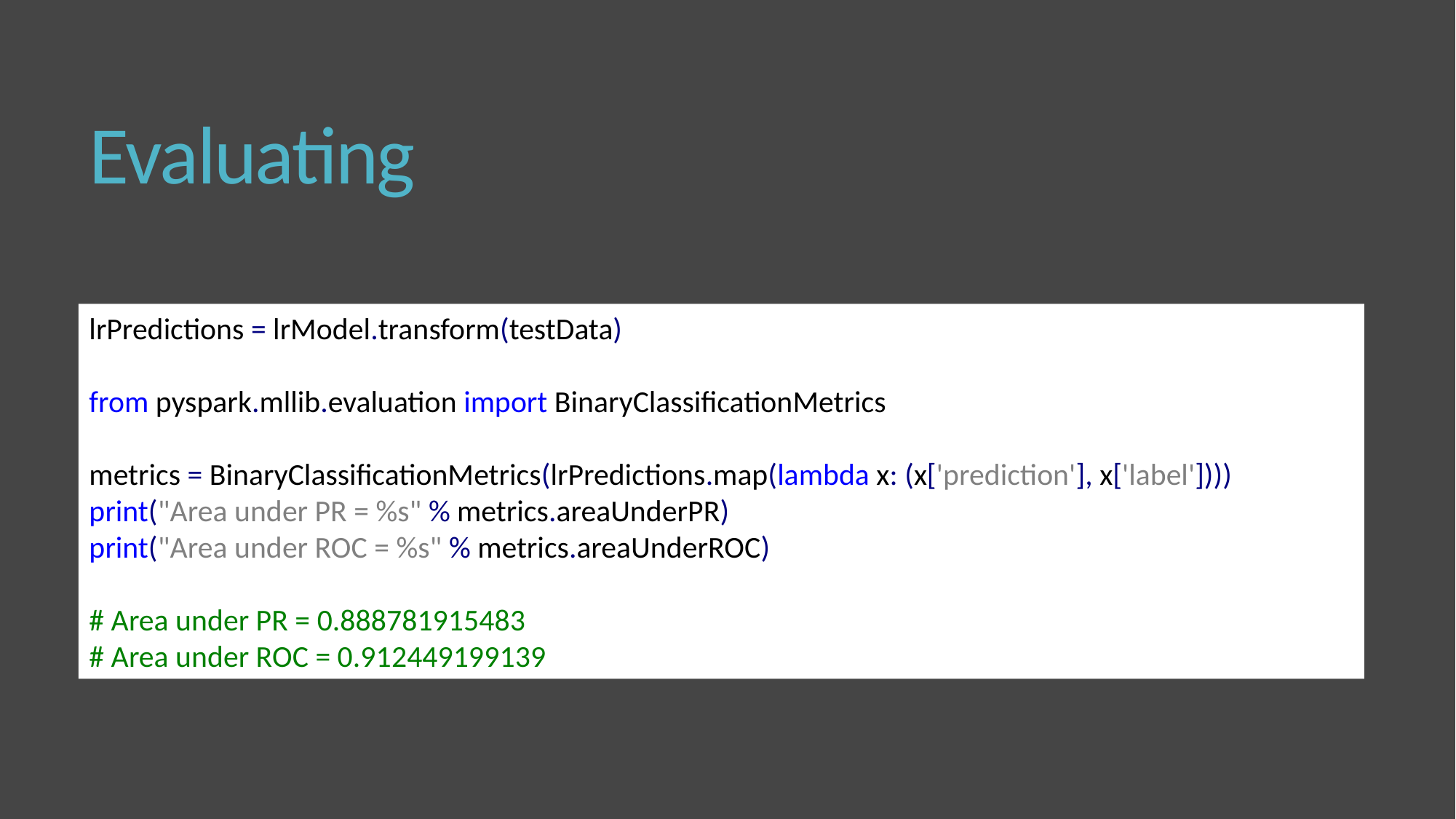

# Evaluating
lrPredictions = lrModel.transform(testData)

from pyspark.mllib.evaluation import BinaryClassificationMetrics

metrics = BinaryClassificationMetrics(lrPredictions.map(lambda x: (x['prediction'], x['label'])))
print("Area under PR = %s" % metrics.areaUnderPR)
print("Area under ROC = %s" % metrics.areaUnderROC)

# Area under PR = 0.888781915483
# Area under ROC = 0.912449199139